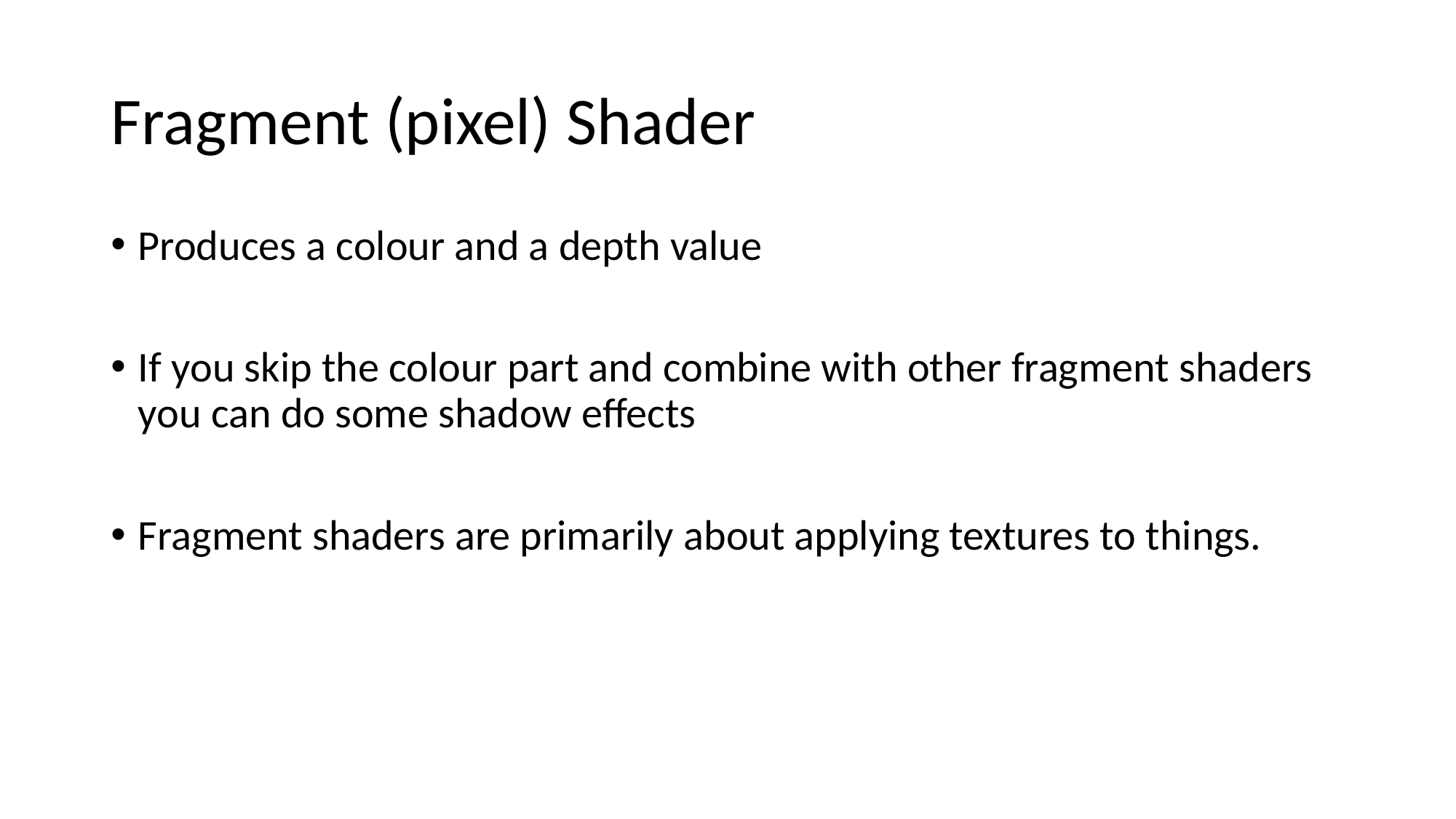

# Fragment (pixel) Shader
Produces a colour and a depth value

If you skip the colour part and combine with other fragment shaders you can do some shadow effects

Fragment shaders are primarily about applying textures to things.